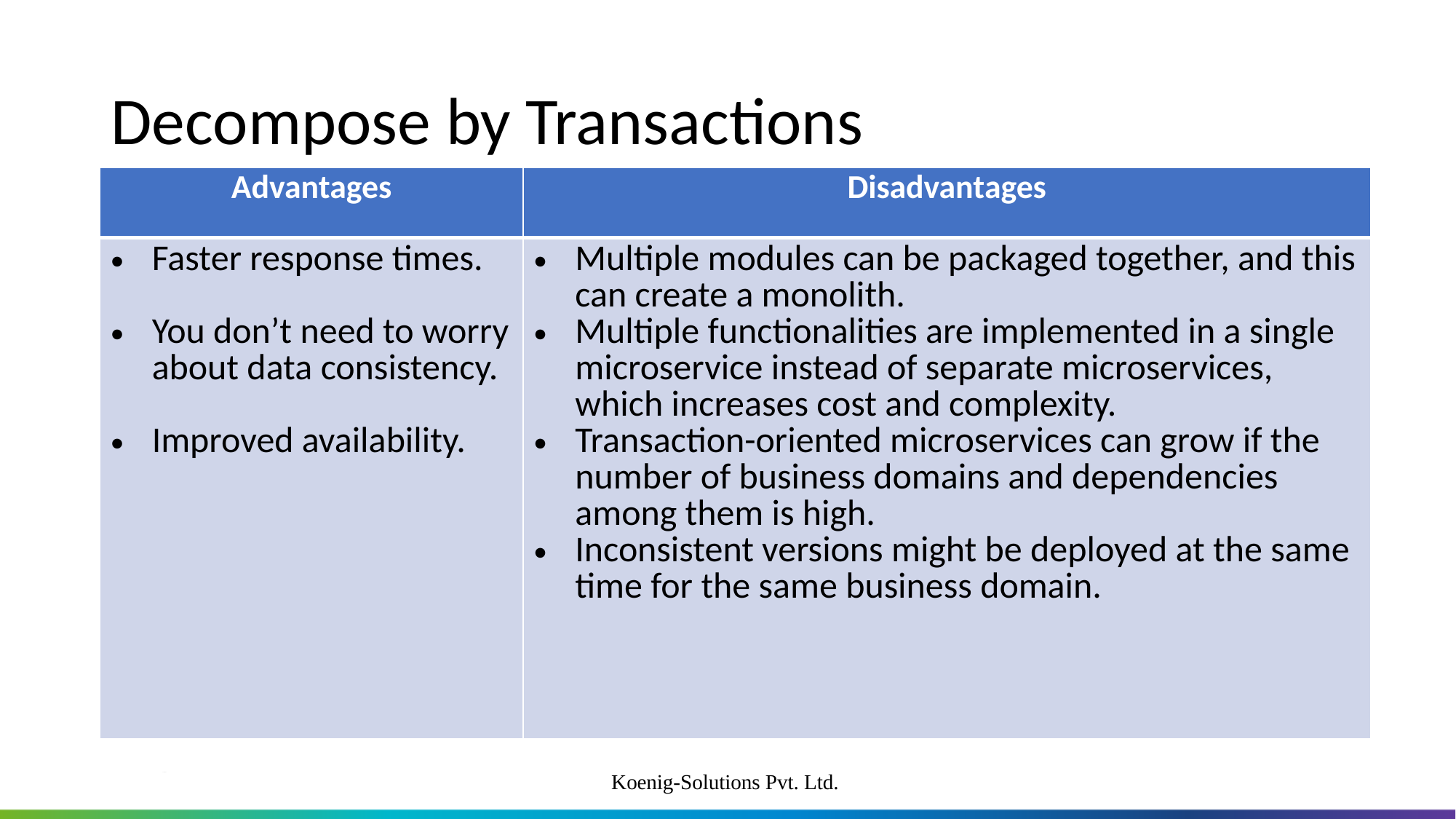

# Decompose by Transactions
| Advantages | Disadvantages |
| --- | --- |
| Faster response times. You don’t need to worry about data consistency. Improved availability. | Multiple modules can be packaged together, and this can create a monolith. Multiple functionalities are implemented in a single microservice instead of separate microservices, which increases cost and complexity. Transaction-oriented microservices can grow if the number of business domains and dependencies among them is high. Inconsistent versions might be deployed at the same time for the same business domain. |
Koenig-Solutions Pvt. Ltd.